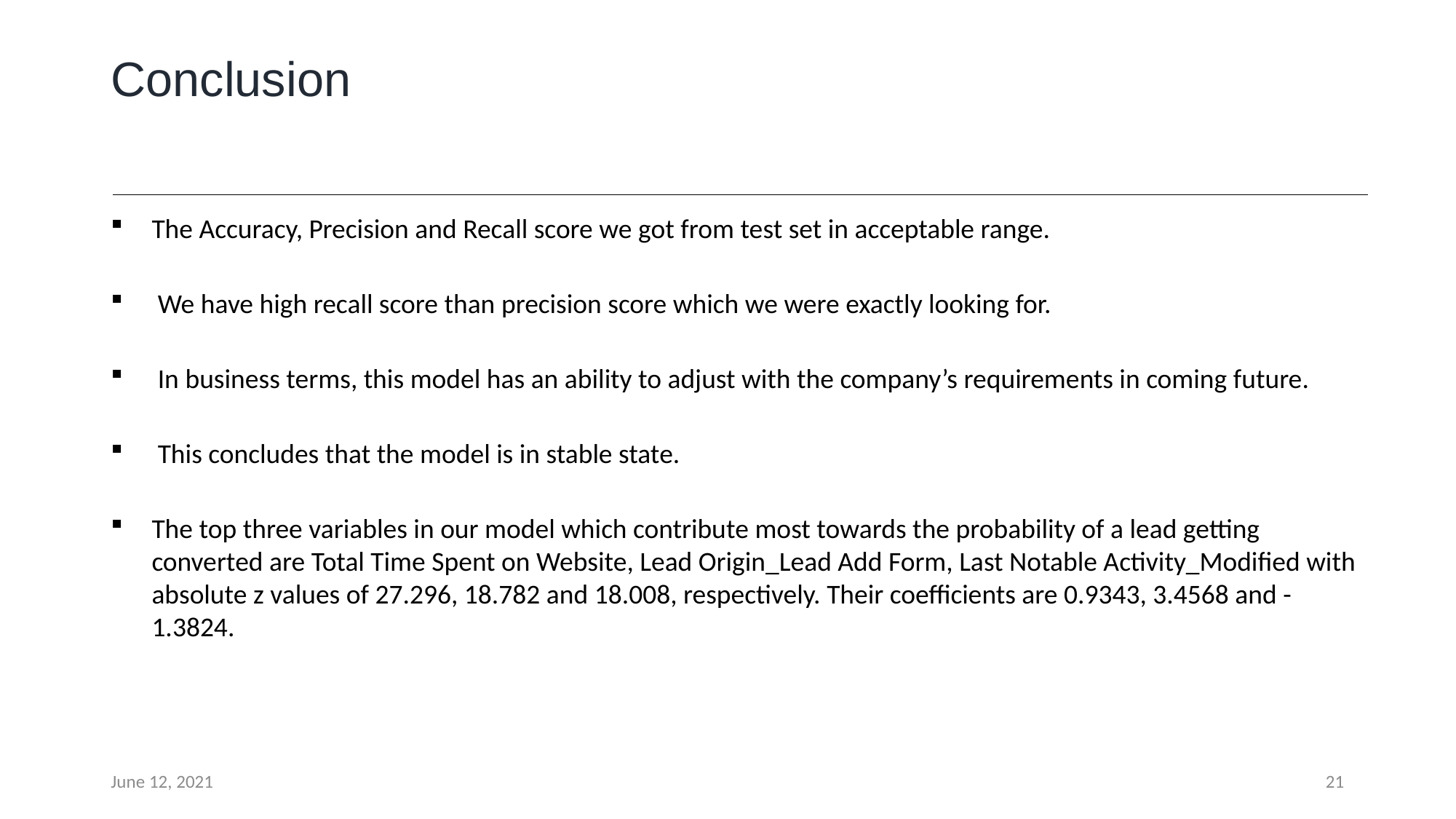

# Conclusion

The Accuracy, Precision and Recall score we got from test set in acceptable range.

 We have high recall score than precision score which we were exactly looking for.

 In business terms, this model has an ability to adjust with the company’s requirements in coming future.

 This concludes that the model is in stable state.

The top three variables in our model which contribute most towards the probability of a lead getting converted are Total Time Spent on Website, Lead Origin_Lead Add Form, Last Notable Activity_Modified with absolute z values of 27.296, 18.782 and 18.008, respectively. Their coefficients are 0.9343, 3.4568 and -1.3824.

June 12, 2021
21